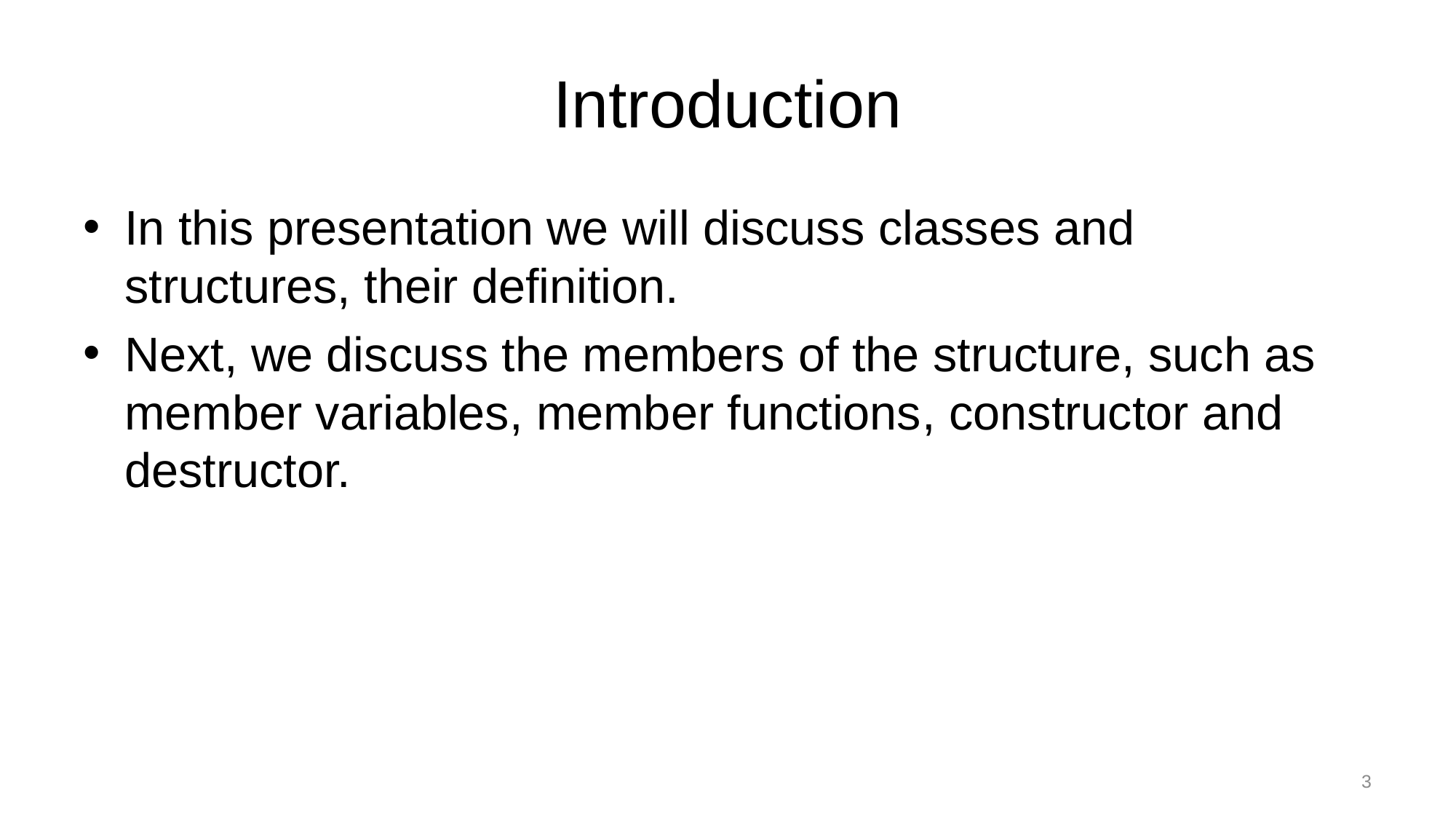

# Introduction
In this presentation we will discuss classes and structures, their definition.
Next, we discuss the members of the structure, such as member variables, member functions, constructor and destructor.
3